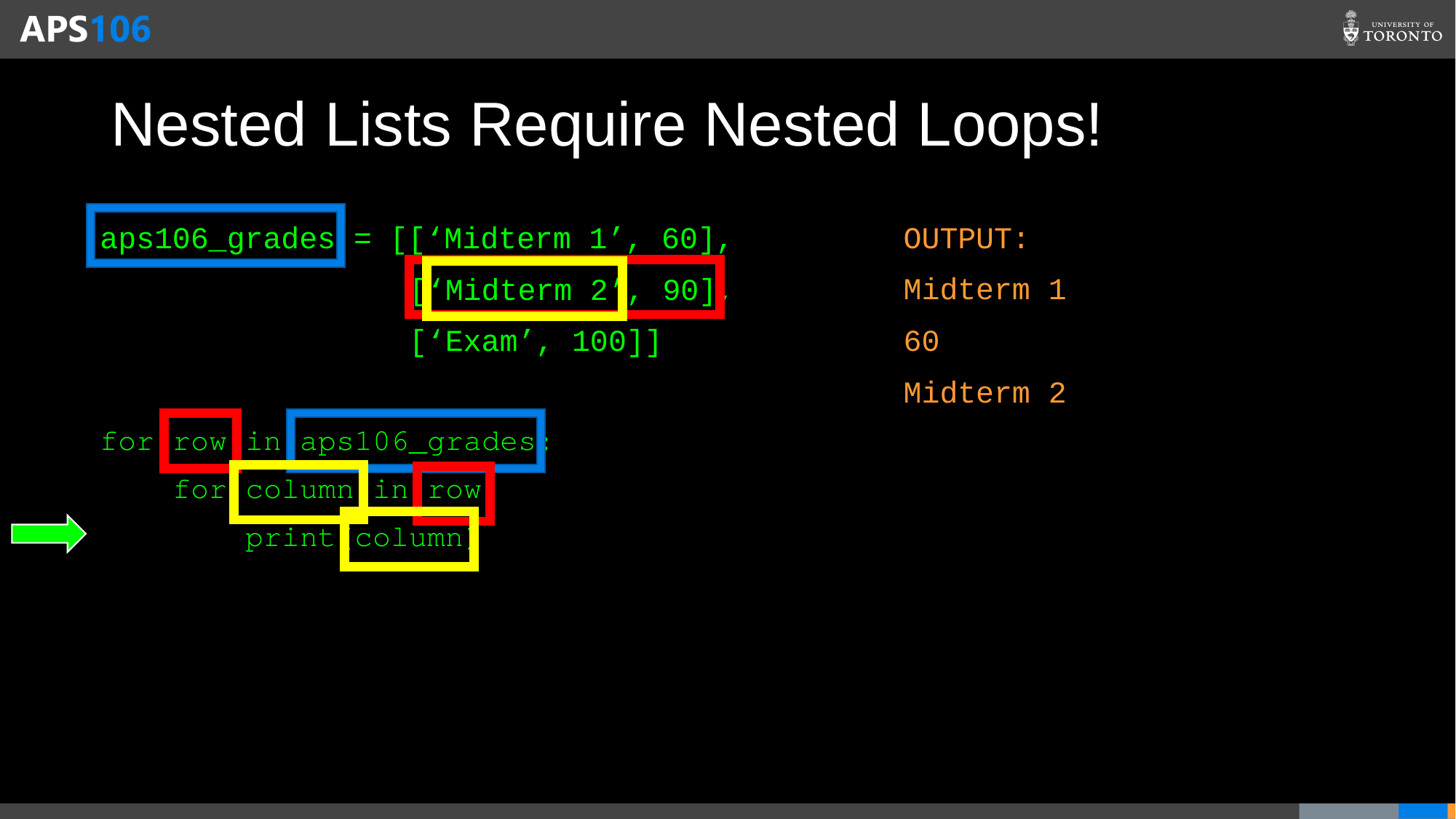

# Nested Lists Require Nested Loops!

aps106_grades = [[‘Midterm 1’, 60],
		     [‘Midterm 2’, 90],
		     [‘Exam’, 100]]

for row in aps106_grades:
    for column in row:
        print(column)

OUTPUT:
Midterm 1
60
Midterm 2